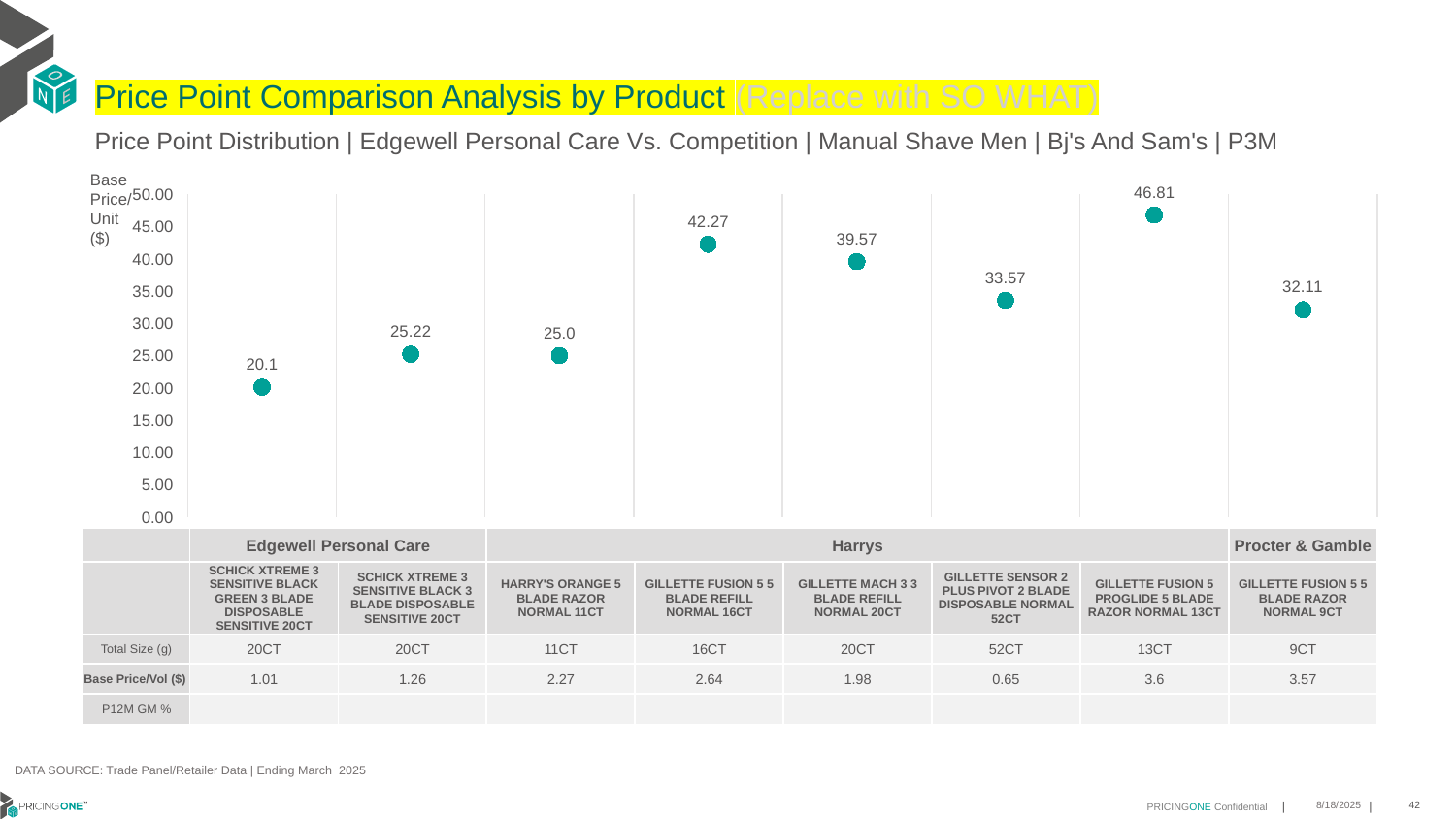

# Price Point Comparison Analysis by Product (Replace with SO WHAT)
Price Point Distribution | Edgewell Personal Care Vs. Competition | Manual Shave Men | Bj's And Sam's | P3M
Base Price/Unit ($)

### Chart

| Category | Base Price/Unit |
|---|---|
| SCHICK XTREME 3 SENSITIVE BLACK GREEN 3 BLADE DISPOSABLE SENSITIVE 20CT | 20.1 |
| SCHICK XTREME 3 SENSITIVE BLACK 3 BLADE DISPOSABLE SENSITIVE 20CT | 25.22 |
| HARRY'S ORANGE 5 BLADE RAZOR NORMAL 11CT | 25.0 |
| GILLETTE FUSION 5 5 BLADE REFILL NORMAL 16CT | 42.27 |
| GILLETTE MACH 3 3 BLADE REFILL NORMAL 20CT | 39.57 |
| GILLETTE SENSOR 2 PLUS PIVOT 2 BLADE DISPOSABLE NORMAL 52CT | 33.57 |
| GILLETTE FUSION 5 PROGLIDE 5 BLADE RAZOR NORMAL 13CT | 46.81 |
| GILLETTE FUSION 5 5 BLADE RAZOR NORMAL 9CT | 32.11 |
|  | Edgewell Personal Care | Edgewell Personal Care | Harrys | Procter & Gamble | Procter & Gamble | Procter & Gamble | Procter & Gamble | Procter & Gamble |
| --- | --- | --- | --- | --- | --- | --- | --- | --- |
|  | SCHICK XTREME 3 SENSITIVE BLACK GREEN 3 BLADE DISPOSABLE SENSITIVE 20CT | SCHICK XTREME 3 SENSITIVE BLACK 3 BLADE DISPOSABLE SENSITIVE 20CT | HARRY'S ORANGE 5 BLADE RAZOR NORMAL 11CT | GILLETTE FUSION 5 5 BLADE REFILL NORMAL 16CT | GILLETTE MACH 3 3 BLADE REFILL NORMAL 20CT | GILLETTE SENSOR 2 PLUS PIVOT 2 BLADE DISPOSABLE NORMAL 52CT | GILLETTE FUSION 5 PROGLIDE 5 BLADE RAZOR NORMAL 13CT | GILLETTE FUSION 5 5 BLADE RAZOR NORMAL 9CT |
| Total Size (g) | 20CT | 20CT | 11CT | 16CT | 20CT | 52CT | 13CT | 9CT |
| Base Price/Vol ($) | 1.01 | 1.26 | 2.27 | 2.64 | 1.98 | 0.65 | 3.6 | 3.57 |
| P12M GM % |  |  |  |  |  |  |  |  |
DATA SOURCE: Trade Panel/Retailer Data | Ending March  2025

8/18/2025
42